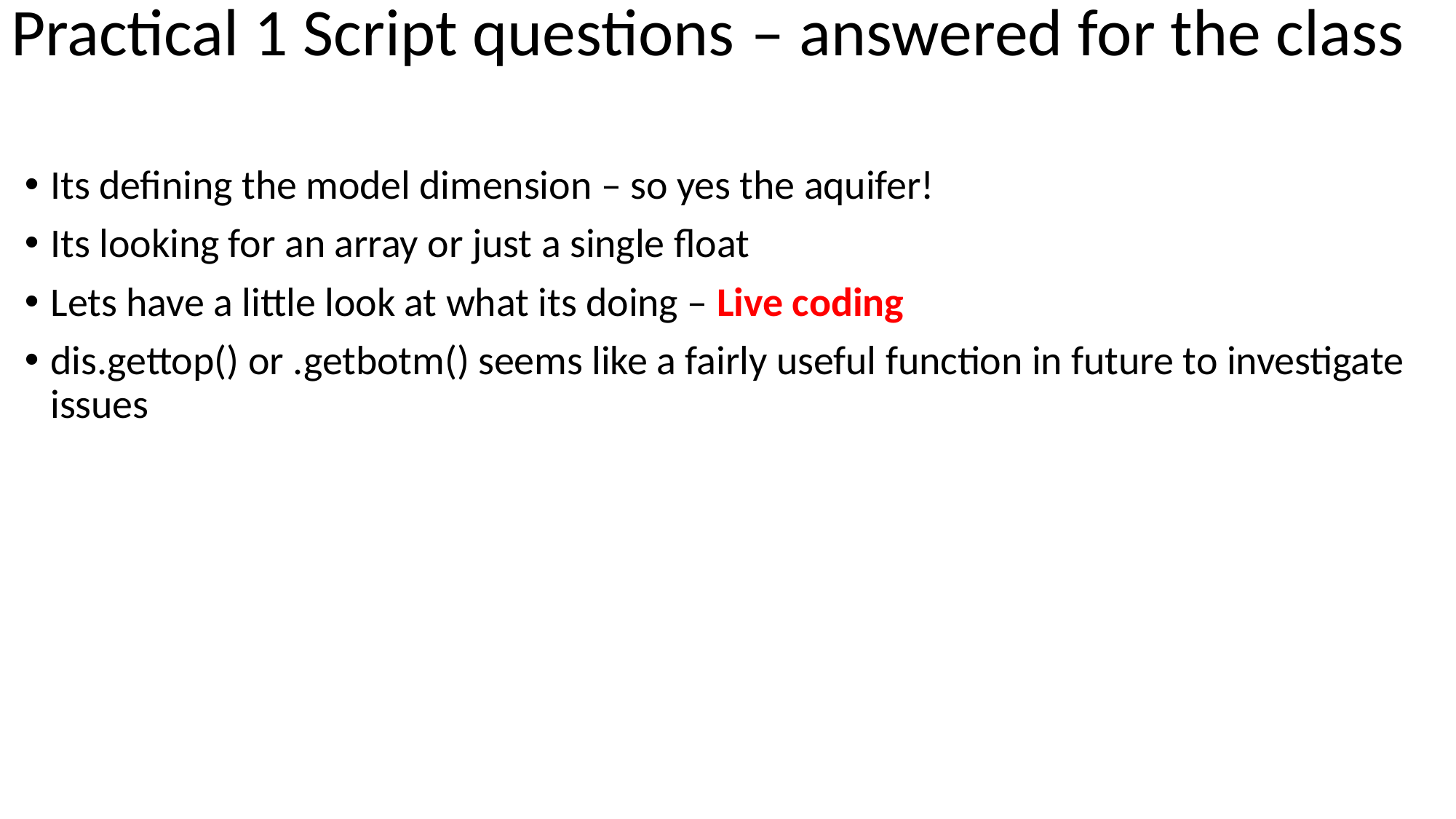

# Practical 1 Script questions – answered for the class
Its defining the model dimension – so yes the aquifer!
Its looking for an array or just a single float
Lets have a little look at what its doing – Live coding
dis.gettop() or .getbotm() seems like a fairly useful function in future to investigate issues